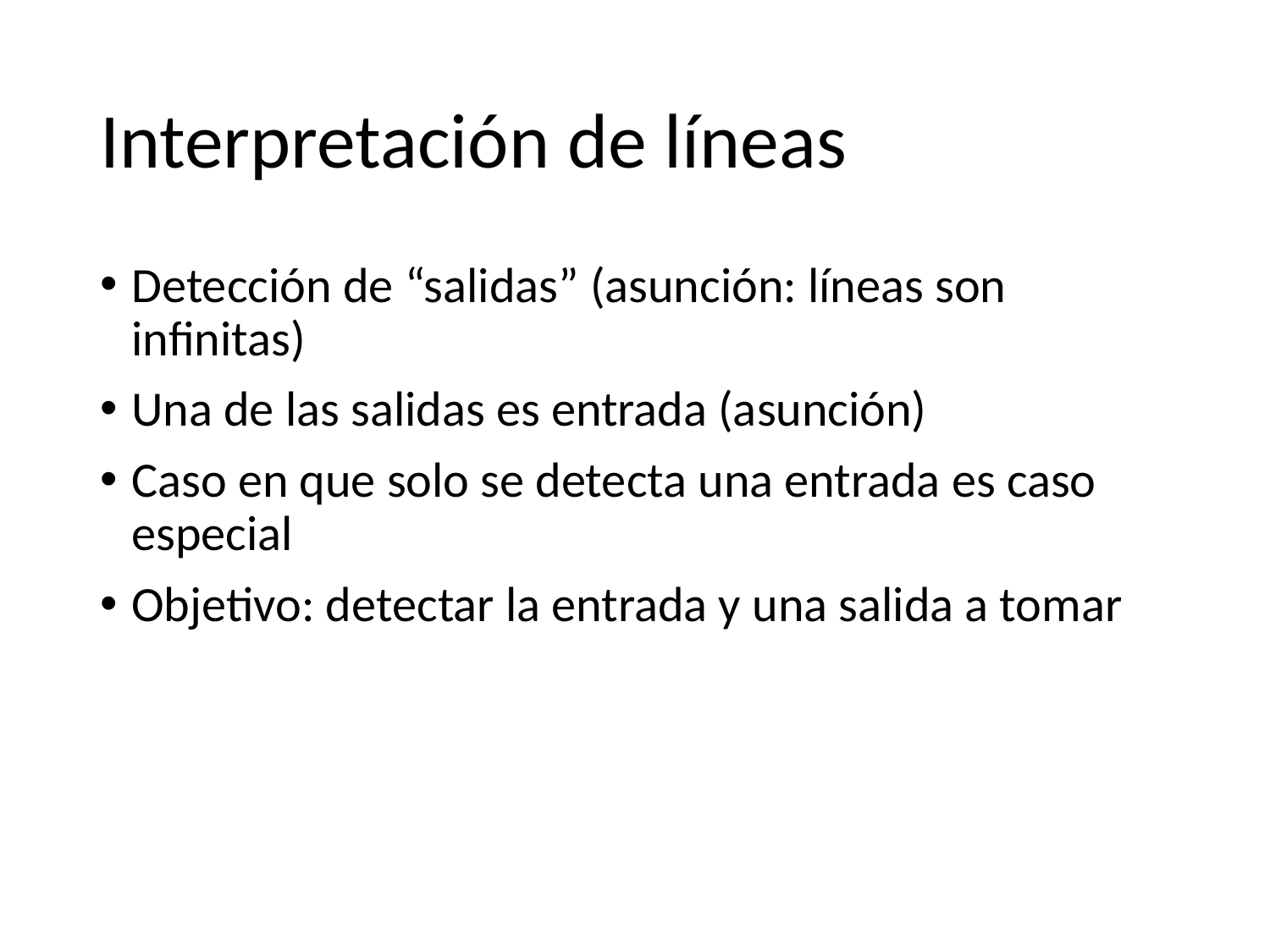

# Interpretación de líneas
Detección de “salidas” (asunción: líneas son infinitas)
Una de las salidas es entrada (asunción)
Caso en que solo se detecta una entrada es caso especial
Objetivo: detectar la entrada y una salida a tomar